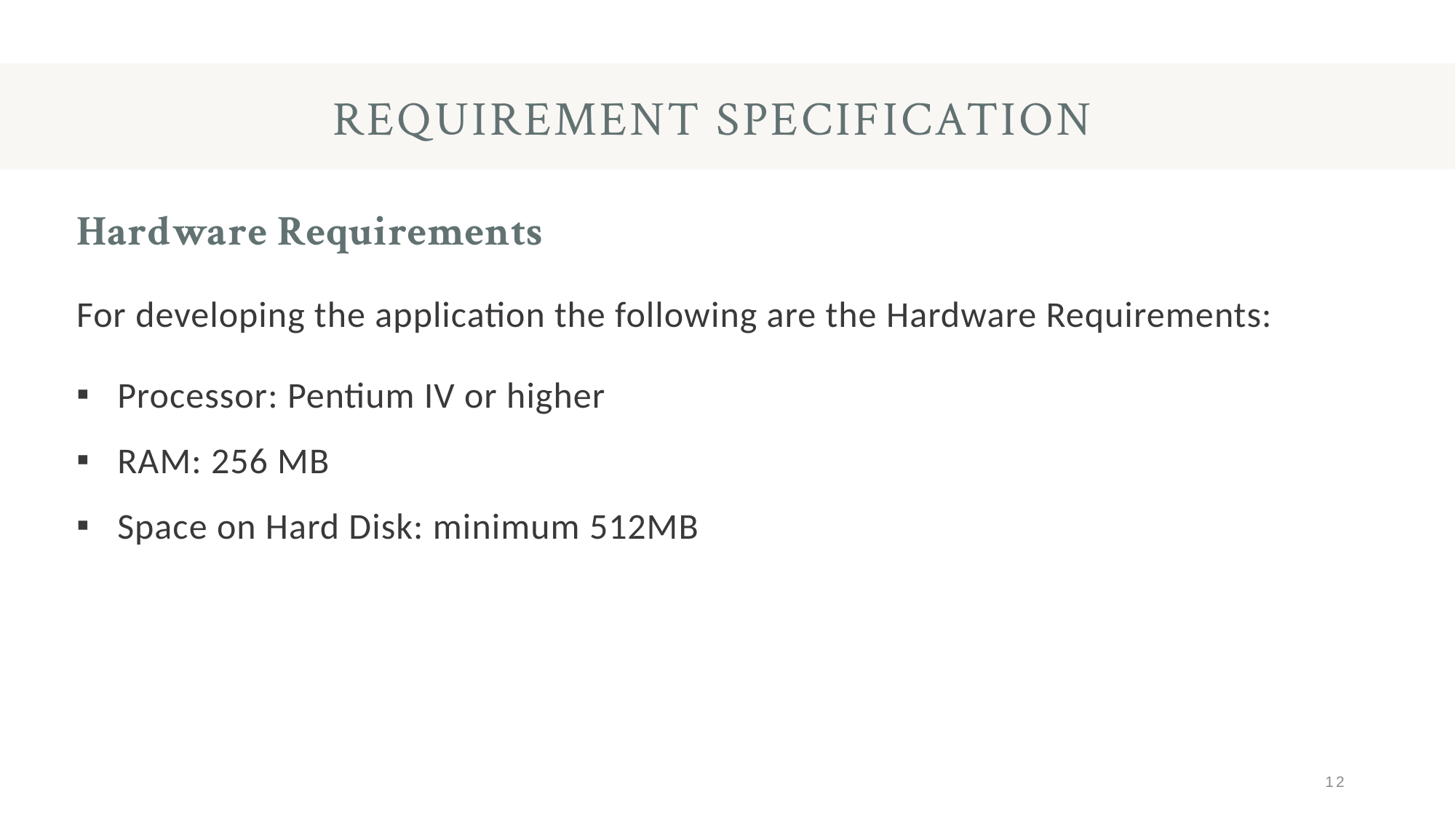

Hardware Requirements
For developing the application the following are the Hardware Requirements:
Processor: Pentium IV or higher
RAM: 256 MB
Space on Hard Disk: minimum 512MB

# REQUIREMENT SPECIFICATION
12